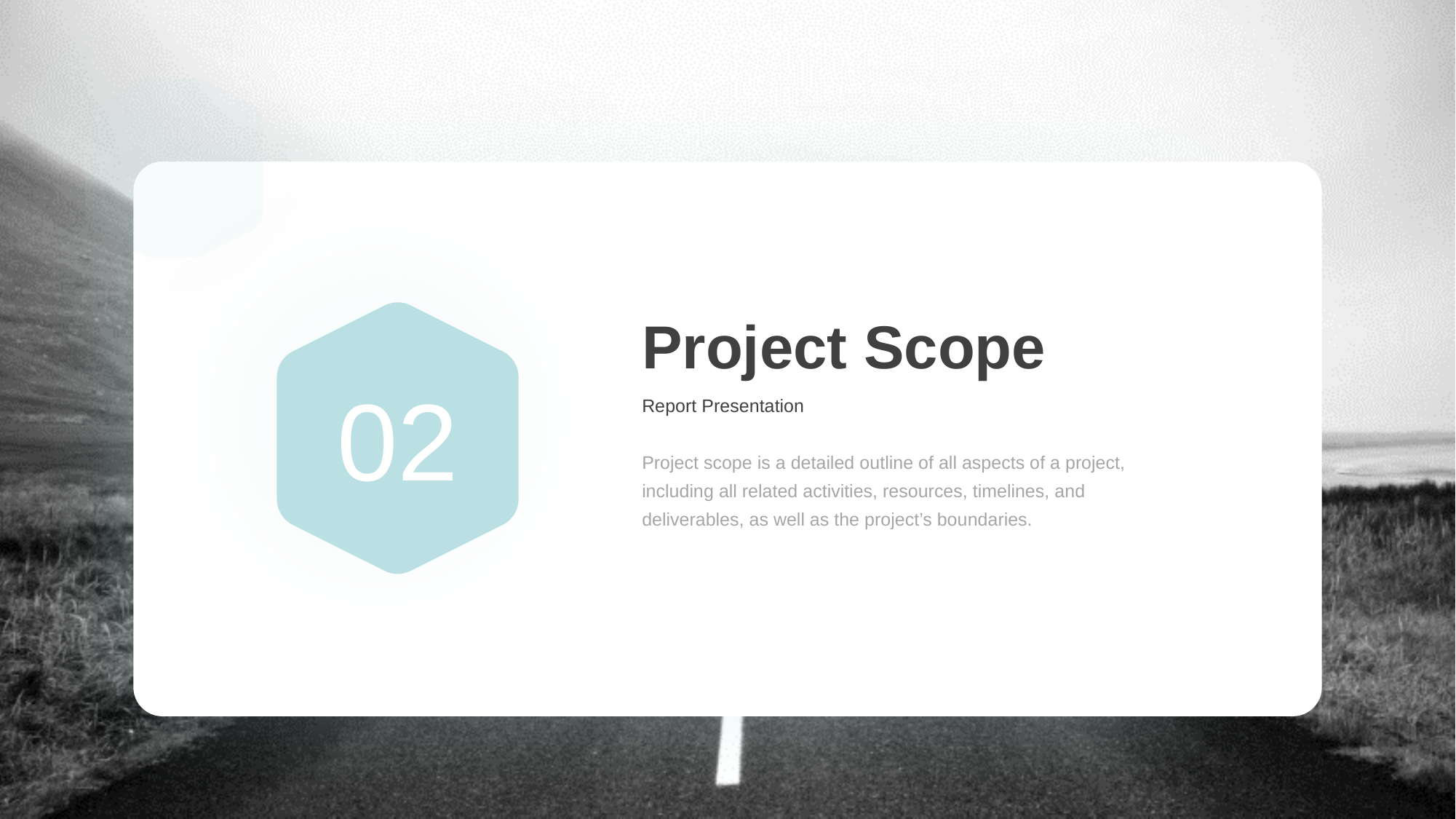

Project Scope
02
Report Presentation
Project scope is a detailed outline of all aspects of a project, including all related activities, resources, timelines, and deliverables, as well as the project’s boundaries.